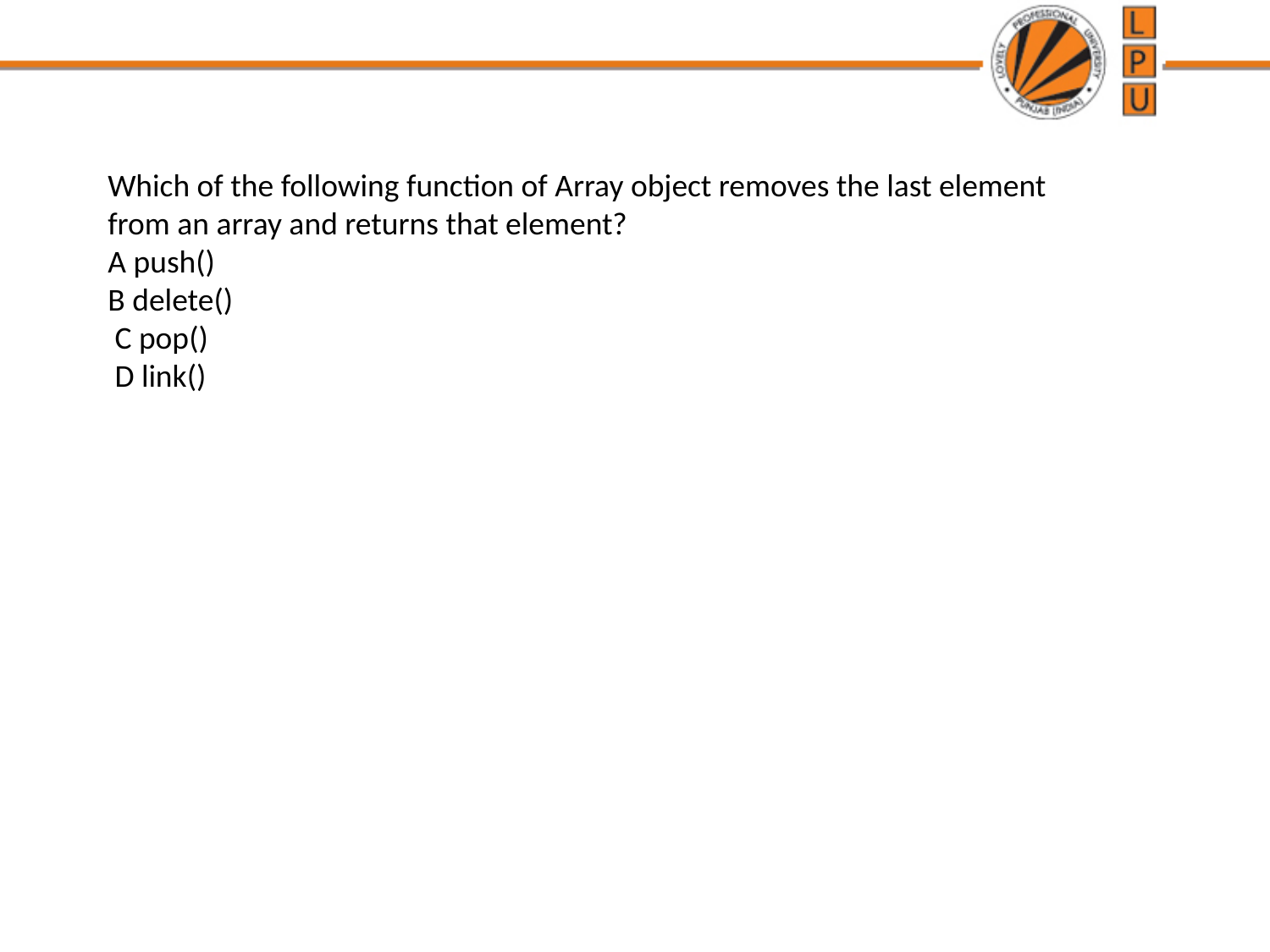

Which of the following function of Array object removes the last element from an array and returns that element?
A push()
B delete()
 C pop()
 D link()